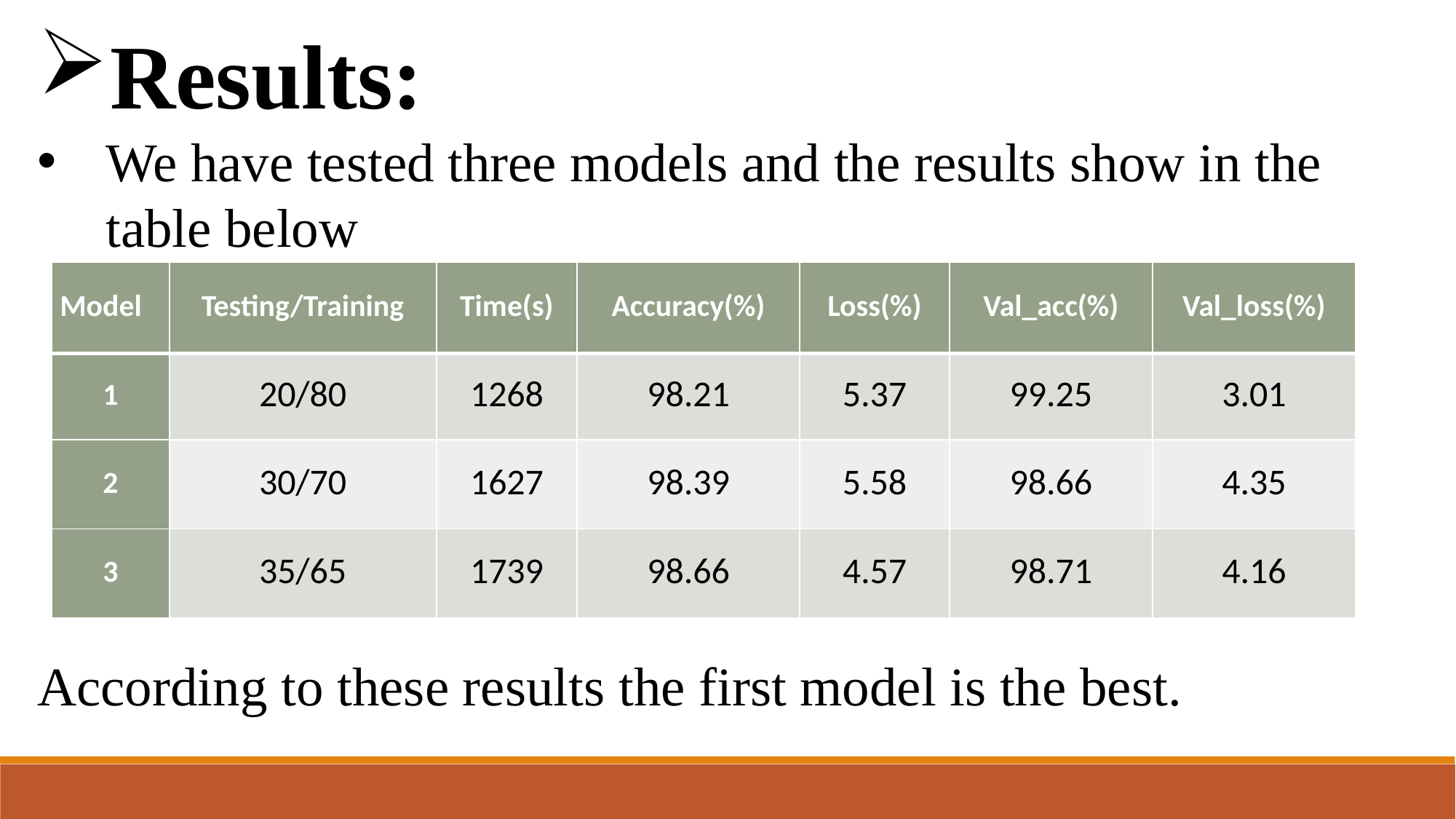

Results:
We have tested three models and the results show in the table below

According to these results the first model is the best.
| Model | Testing/Training | Time(s) | Accuracy(%) | Loss(%) | Val\_acc(%) | Val\_loss(%) |
| --- | --- | --- | --- | --- | --- | --- |
| 1 | 20/80 | 1268 | 98.21 | 5.37 | 99.25 | 3.01 |
| 2 | 30/70 | 1627 | 98.39 | 5.58 | 98.66 | 4.35 |
| 3 | 35/65 | 1739 | 98.66 | 4.57 | 98.71 | 4.16 |